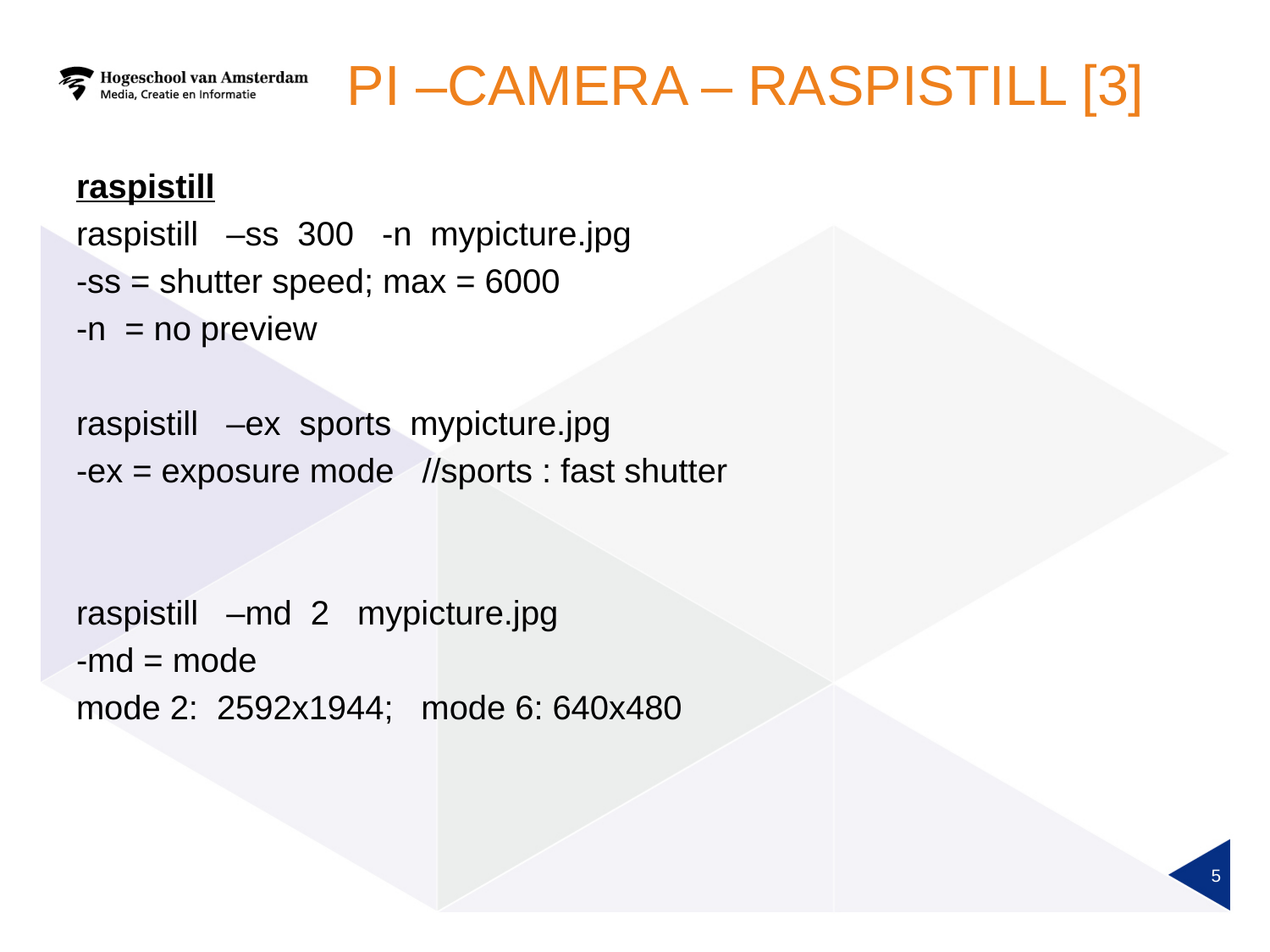

# Pi –Camera – raspistill [3]
raspistill
raspistill   –ss  300   -n  mypicture.jpg
-ss = shutter speed; max = 6000
-n  = no preview

raspistill   –ex  sports  mypicture.jpg
-ex = exposure mode   //sports : fast shutter

raspistill   –md  2   mypicture.jpg
-md = mode
mode 2:  2592x1944;   mode 6: 640x480

5